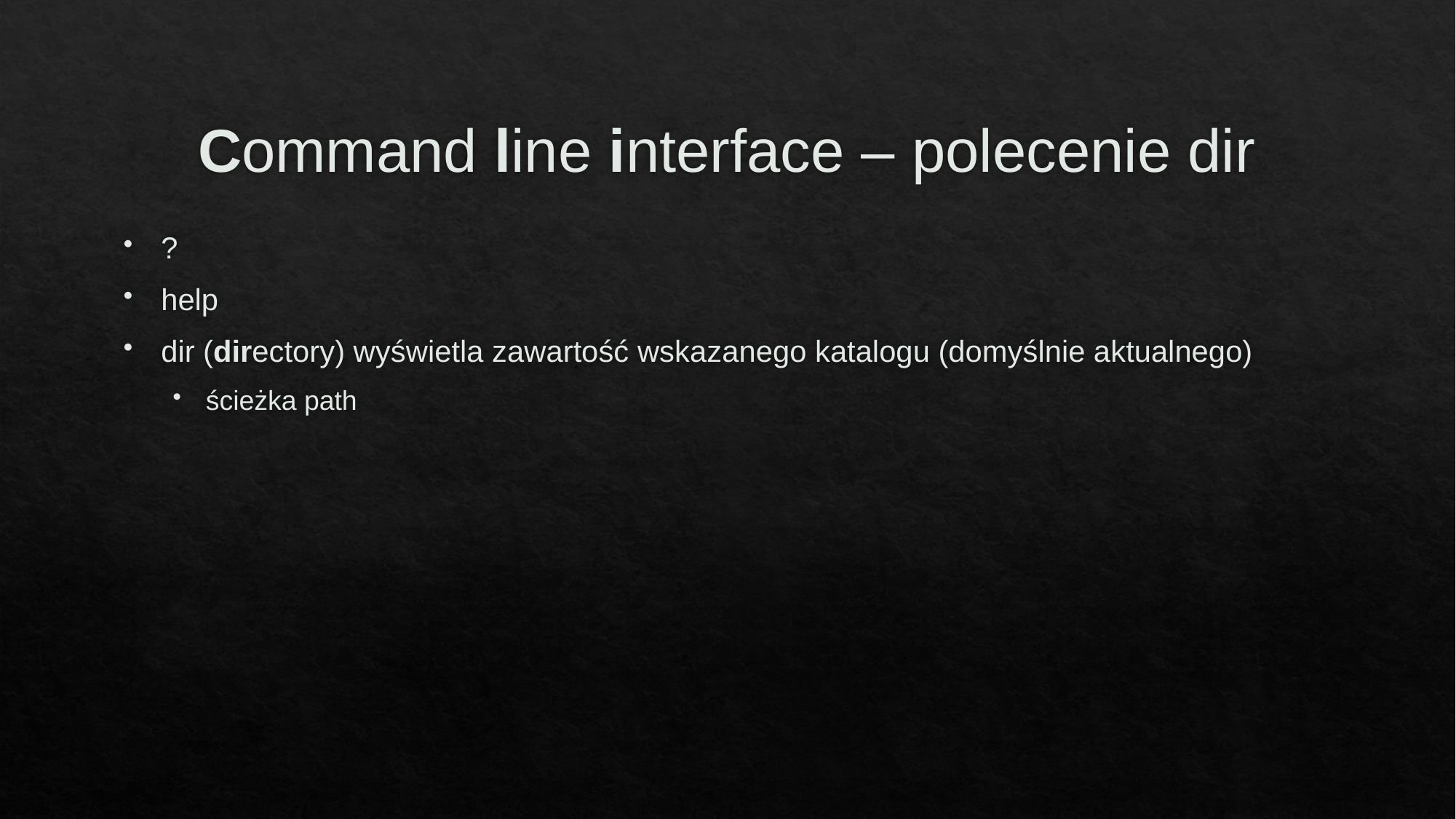

# Command line interface – polecenie dir
?
help
dir (directory) wyświetla zawartość wskazanego katalogu (domyślnie aktualnego)
ścieżka path